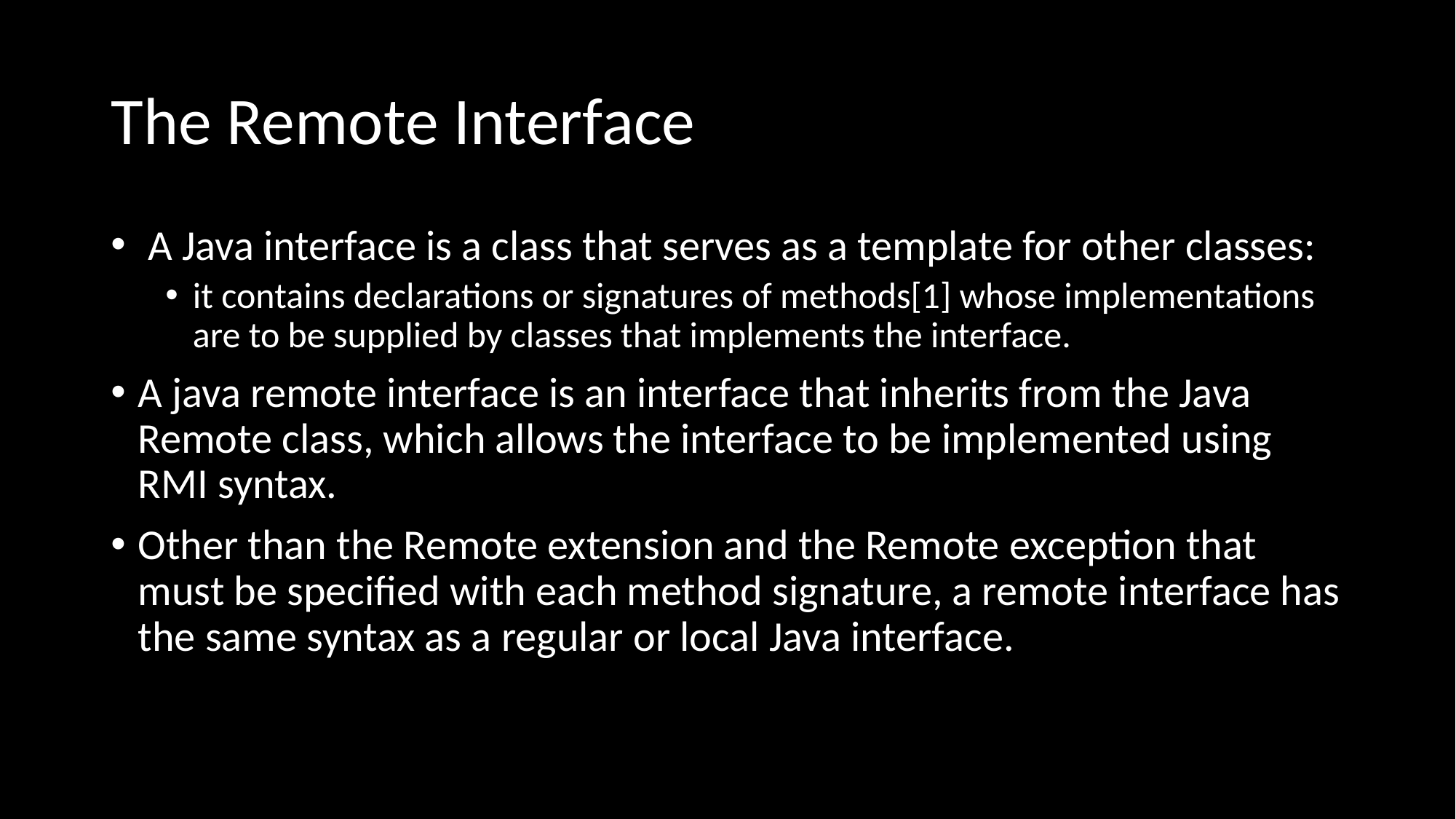

# The Remote Interface
 A Java interface is a class that serves as a template for other classes:
it contains declarations or signatures of methods[1] whose implementations are to be supplied by classes that implements the interface.
A java remote interface is an interface that inherits from the Java Remote class, which allows the interface to be implemented using RMI syntax.
Other than the Remote extension and the Remote exception that must be specified with each method signature, a remote interface has the same syntax as a regular or local Java interface.